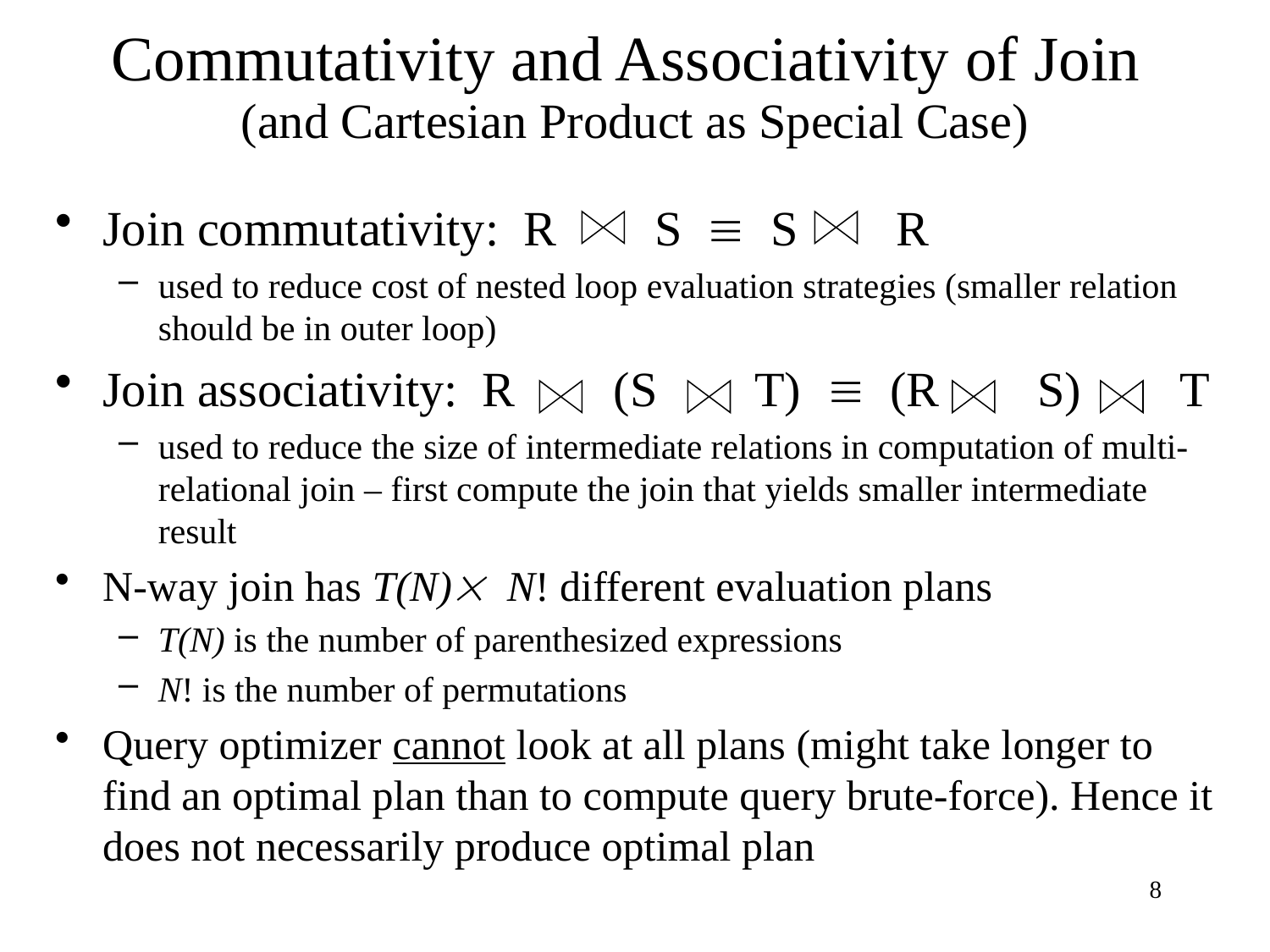

# Commutativity and Associativity of Join (and Cartesian Product as Special Case)
Join commutativity:  R        S  ≡  S        R
used to reduce cost of nested loop evaluation strategies (smaller relation should be in outer loop)
Join associativity:  R        (S        T)  ≡  (R        S)        T
used to reduce the size of intermediate relations in computation of multi-relational join – first compute the join that yields smaller intermediate result
N-way join has T(N)×  N! different evaluation plans
T(N) is the number of parenthesized expressions
N! is the number of permutations
Query optimizer cannot look at all plans (might take longer to find an optimal plan than to compute query brute-force). Hence it does not necessarily produce optimal plan

8